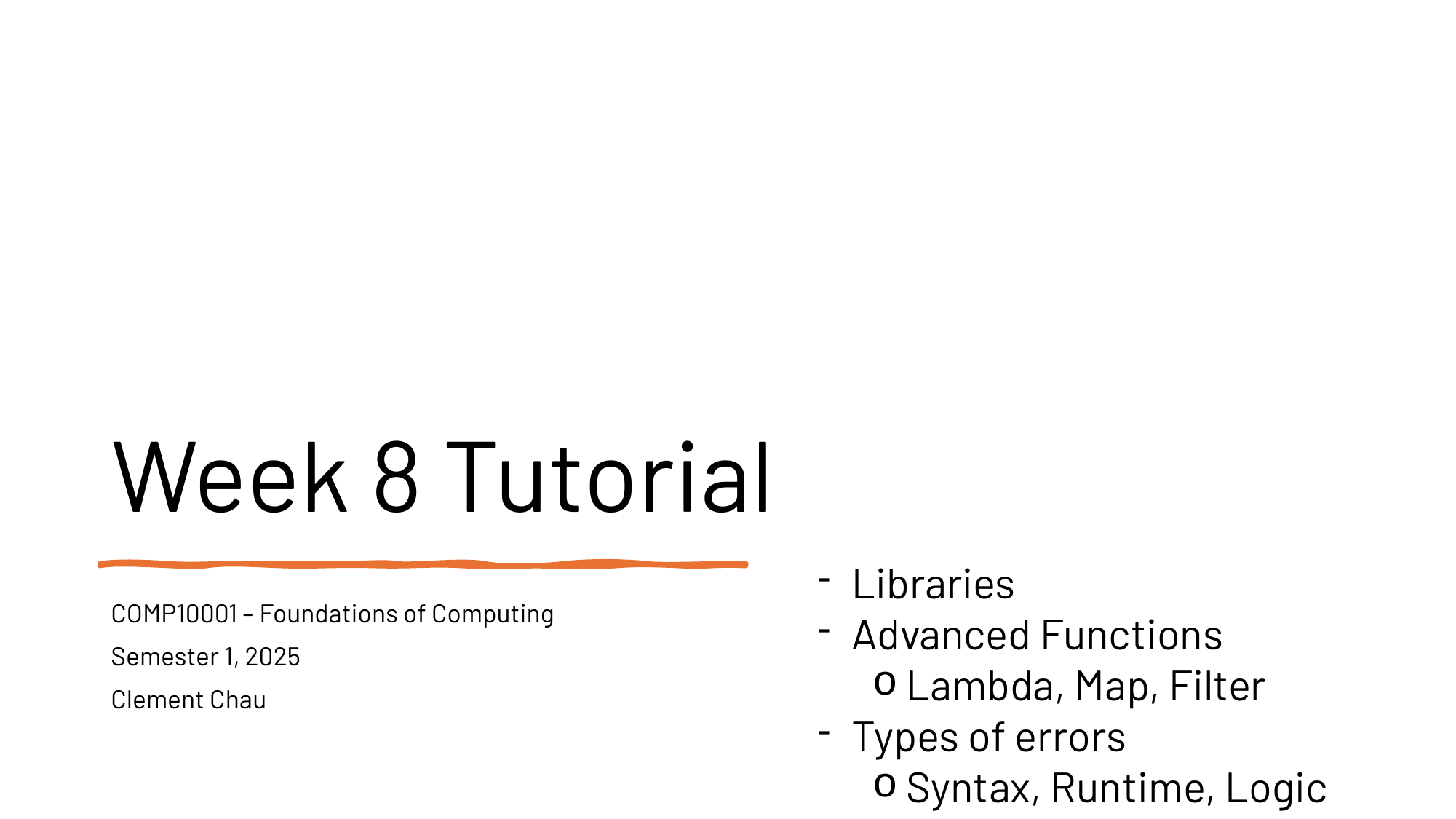

# Week 8 Tutorial
Libraries
Advanced Functions
Lambda, Map, Filter
Types of errors
Syntax, Runtime, Logic Errors

COMP10001 – Foundations of Computing
Semester 1, 2025
Clement Chau